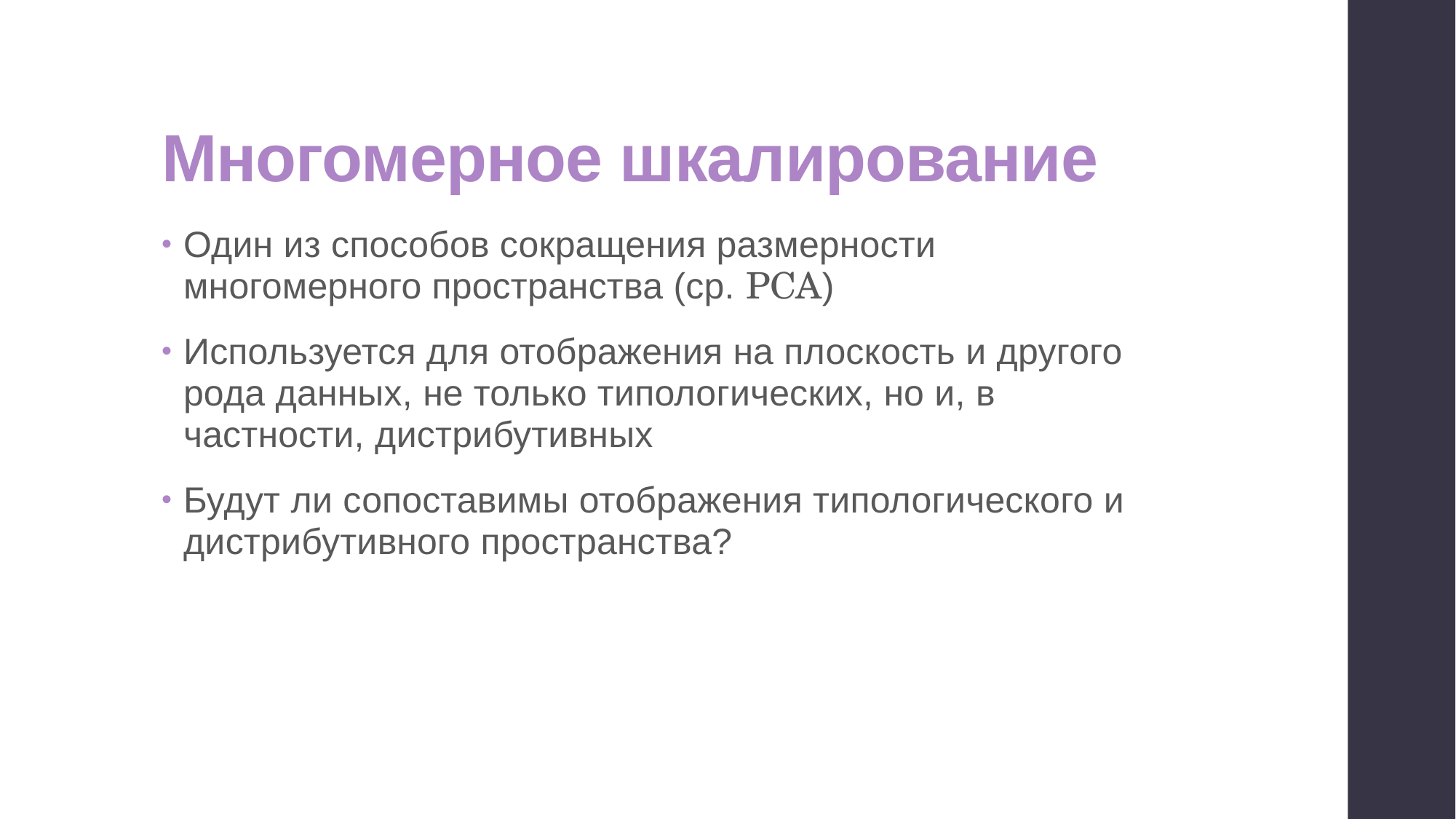

# Многомерное шкалирование
Один из способов сокращения размерности многомерного пространства (ср. PCA)
Используется для отображения на плоскость и другого рода данных, не только типологических, но и, в частности, дистрибутивных
Будут ли сопоставимы отображения типологического и дистрибутивного пространства?